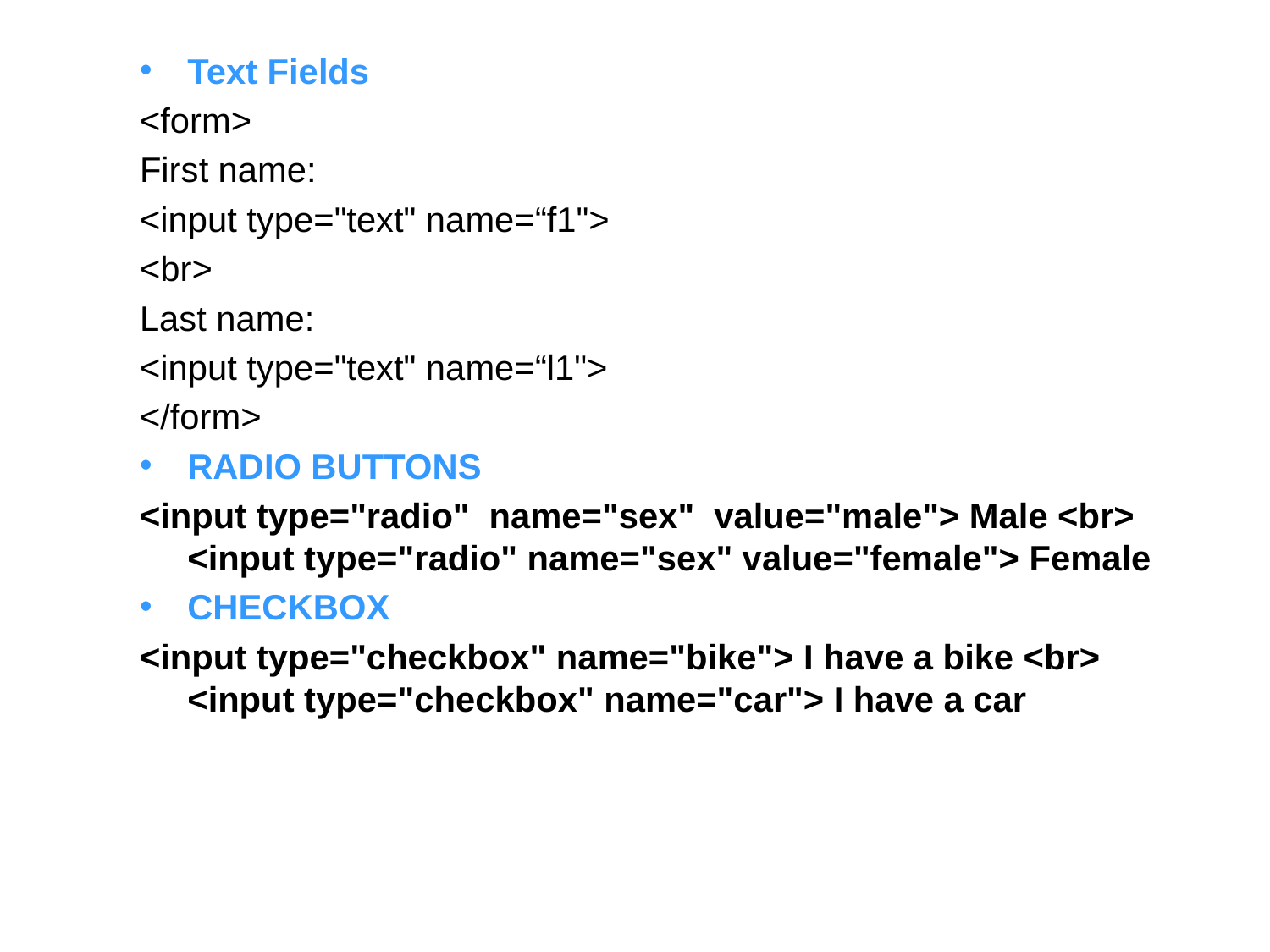

Text Fields
<form>
First name:
<input type="text" name=“f1">
<br>
Last name:
<input type="text" name=“l1">
</form>
RADIO BUTTONS
<input type="radio"  name="sex"  value="male"> Male <br> <input type="radio" name="sex" value="female"> Female
CHECKBOX
<input type="checkbox" name="bike"> I have a bike <br> <input type="checkbox" name="car"> I have a car